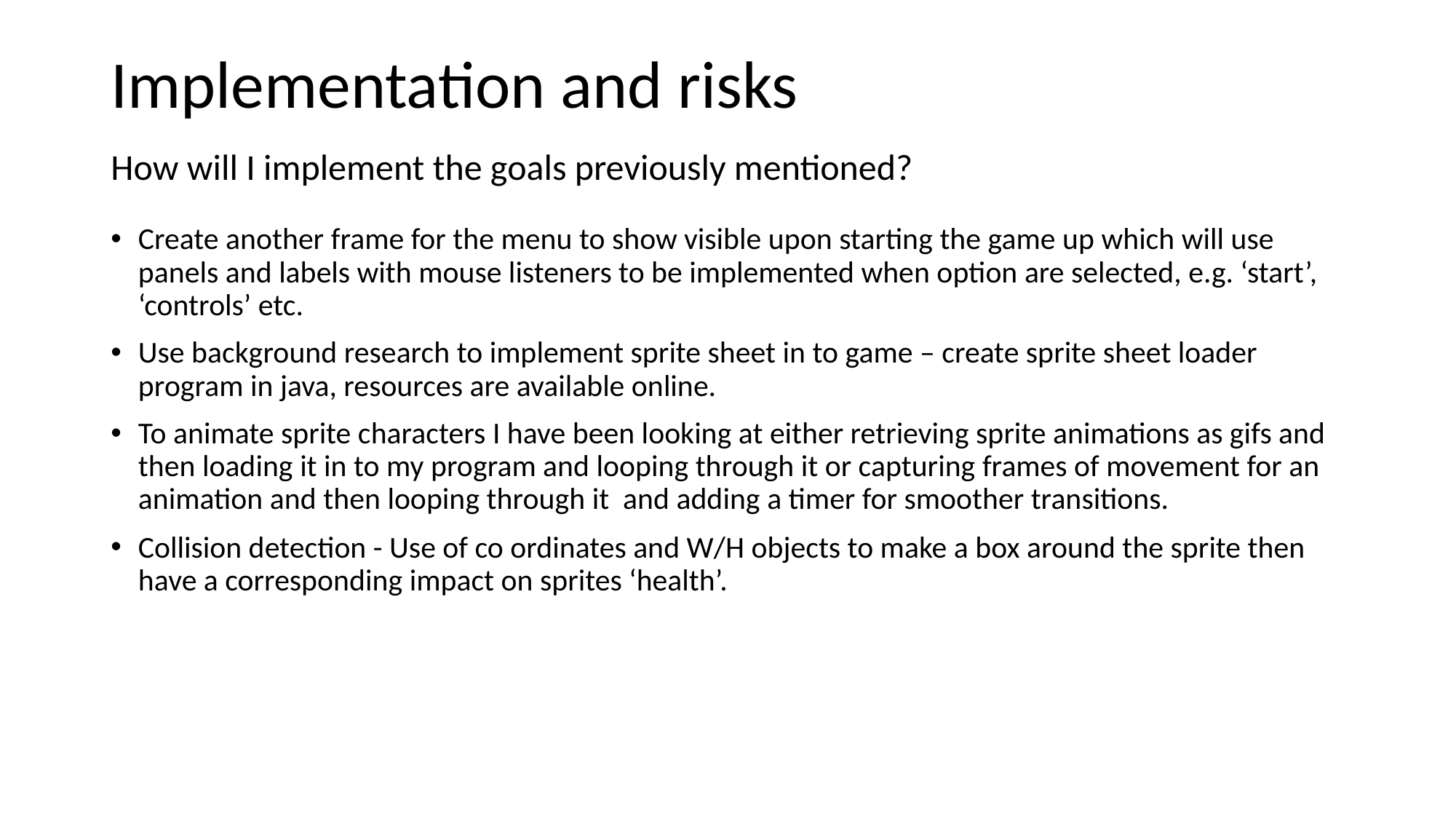

# Implementation and risks How will I implement the goals previously mentioned?
Create another frame for the menu to show visible upon starting the game up which will use panels and labels with mouse listeners to be implemented when option are selected, e.g. ‘start’, ‘controls’ etc.
Use background research to implement sprite sheet in to game – create sprite sheet loader program in java, resources are available online.
To animate sprite characters I have been looking at either retrieving sprite animations as gifs and then loading it in to my program and looping through it or capturing frames of movement for an animation and then looping through it  and adding a timer for smoother transitions.
Collision detection - Use of co ordinates and W/H objects to make a box around the sprite then have a corresponding impact on sprites ‘health’.